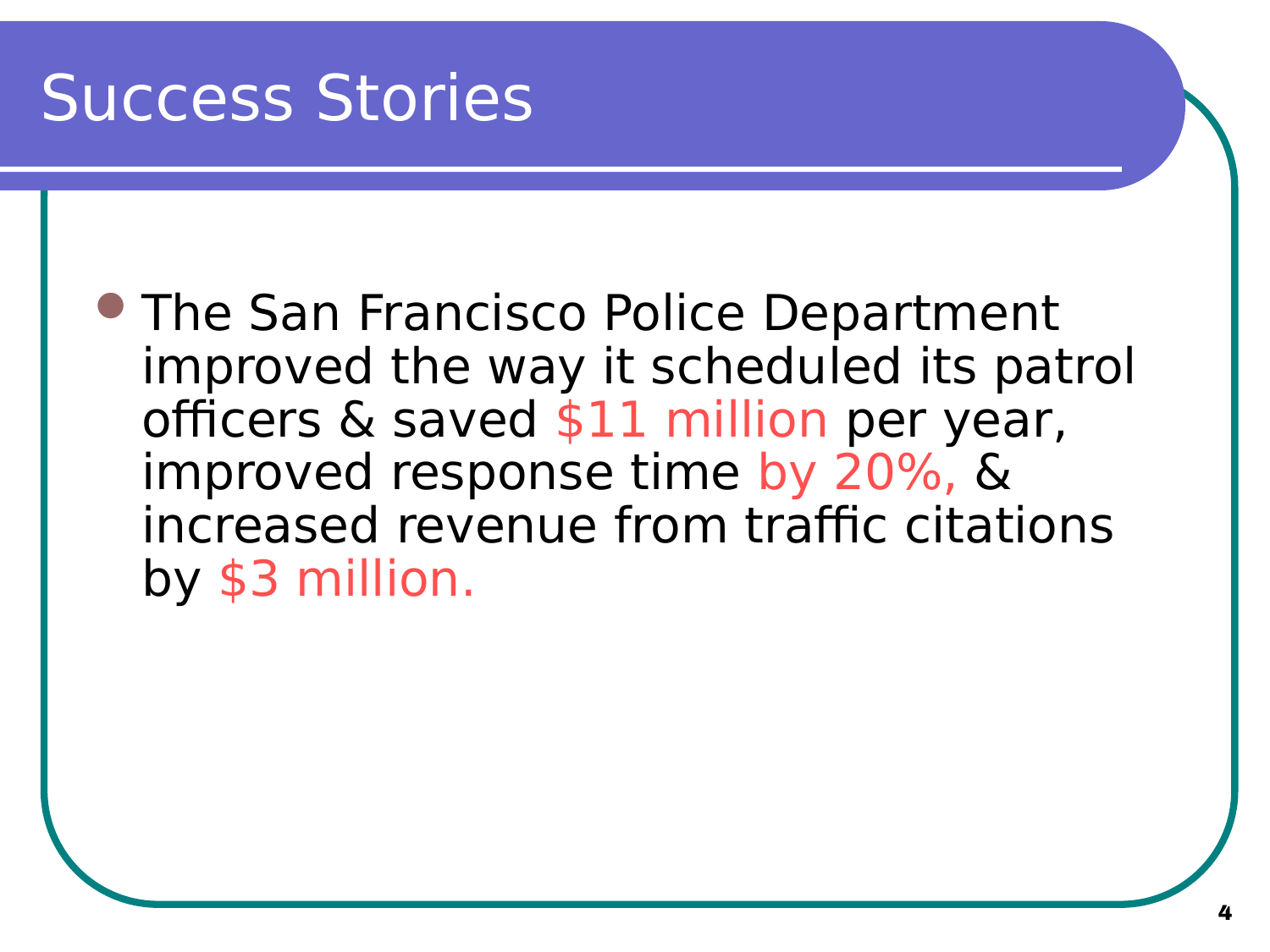

# Success Stories
The San Francisco Police Department improved the way it scheduled its patrol officers & saved $11 million per year, improved response time by 20%, & increased revenue from traffic citations by $3 million.

4